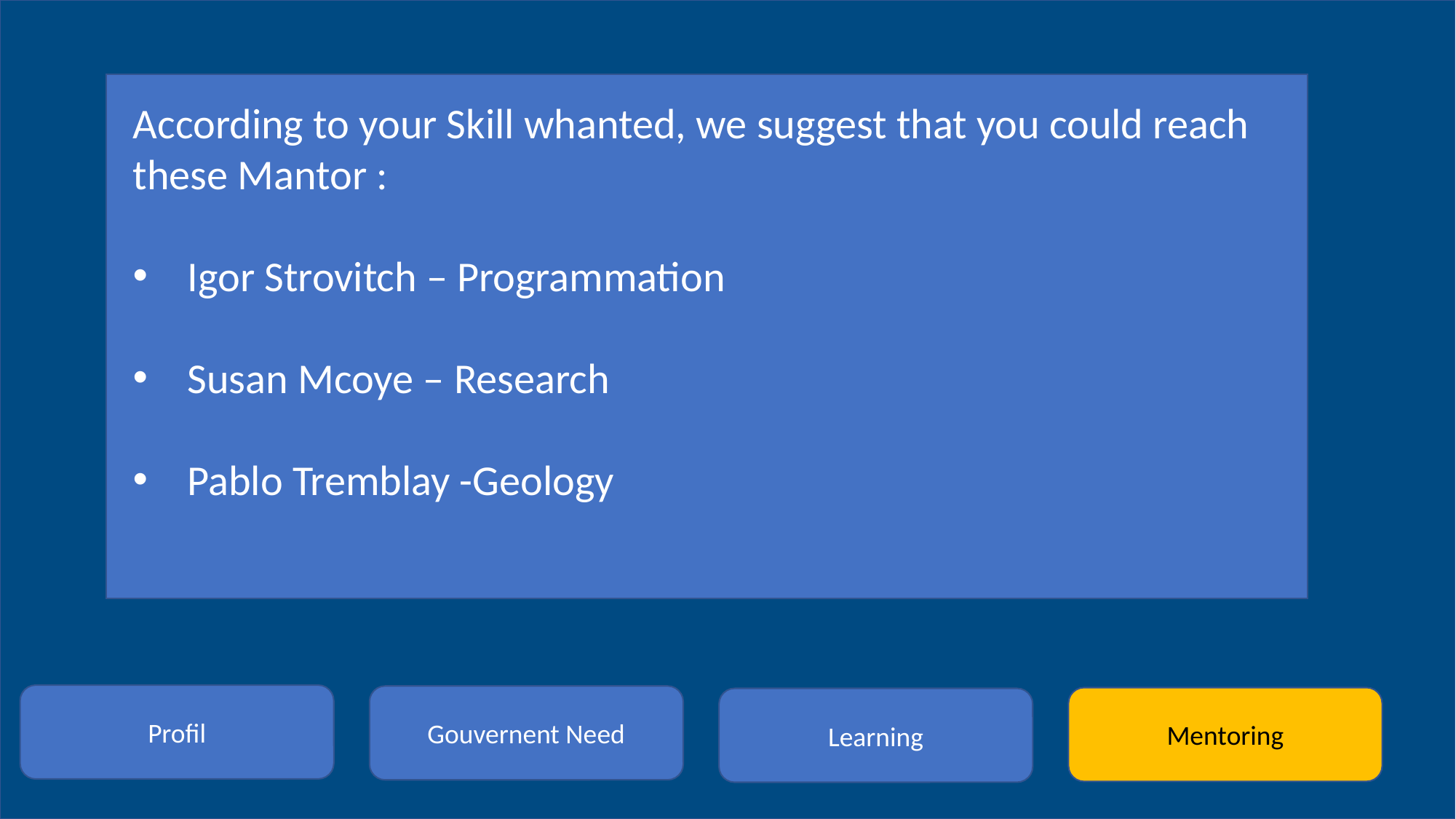

According to your Skill whanted, we suggest that you could reach these Mantor :

Igor Strovitch – Programmation

Susan Mcoye – Research

Pablo Tremblay -Geology

Profil
Gouvernent Need
Mentoring
Learning